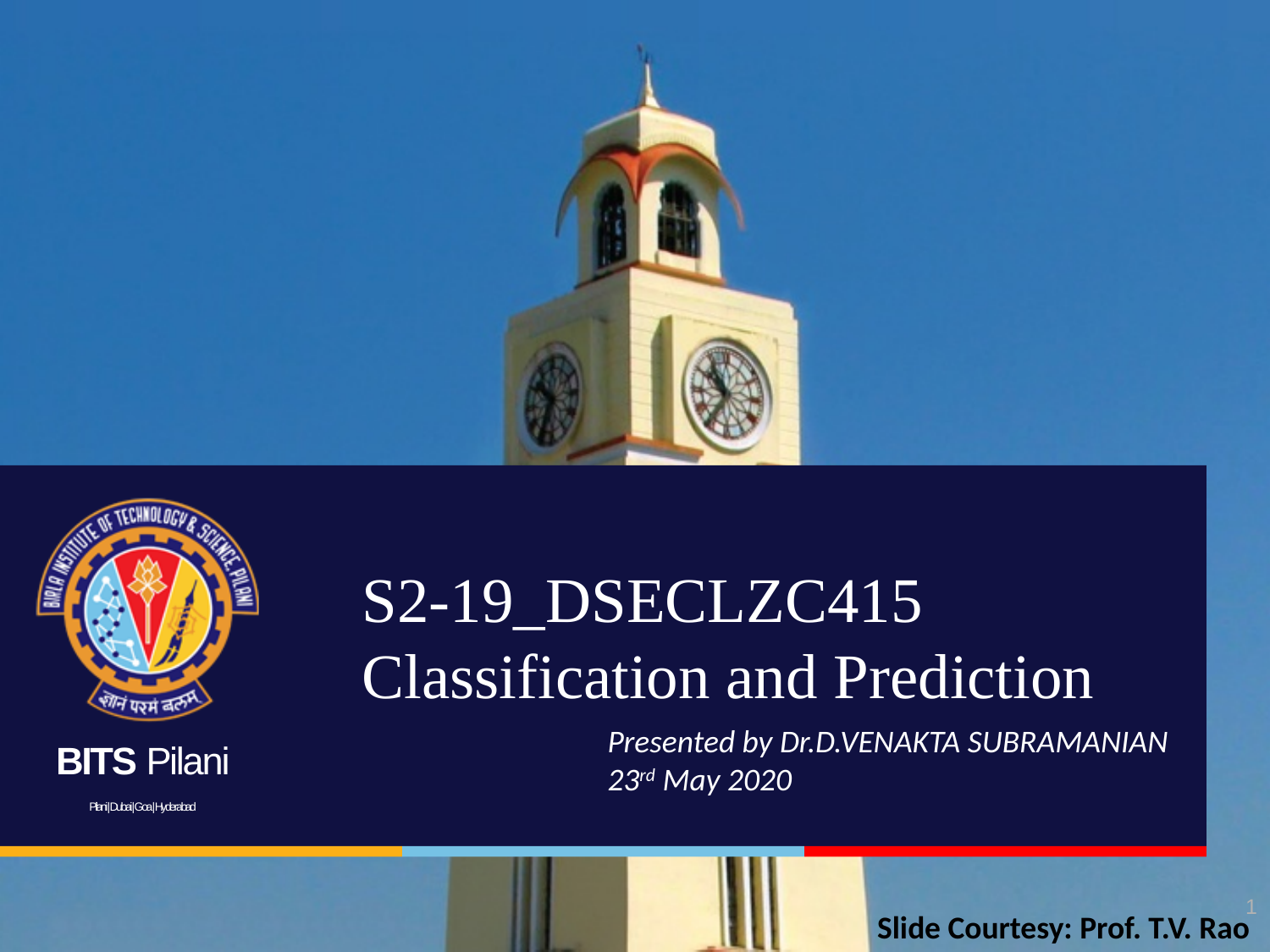

# S2-19_DSECLZC415 Classification and Prediction
Presented by Dr.D.VENAKTA SUBRAMANIAN
23rd May 2020
1
Slide Courtesy: Prof. T.V. Rao